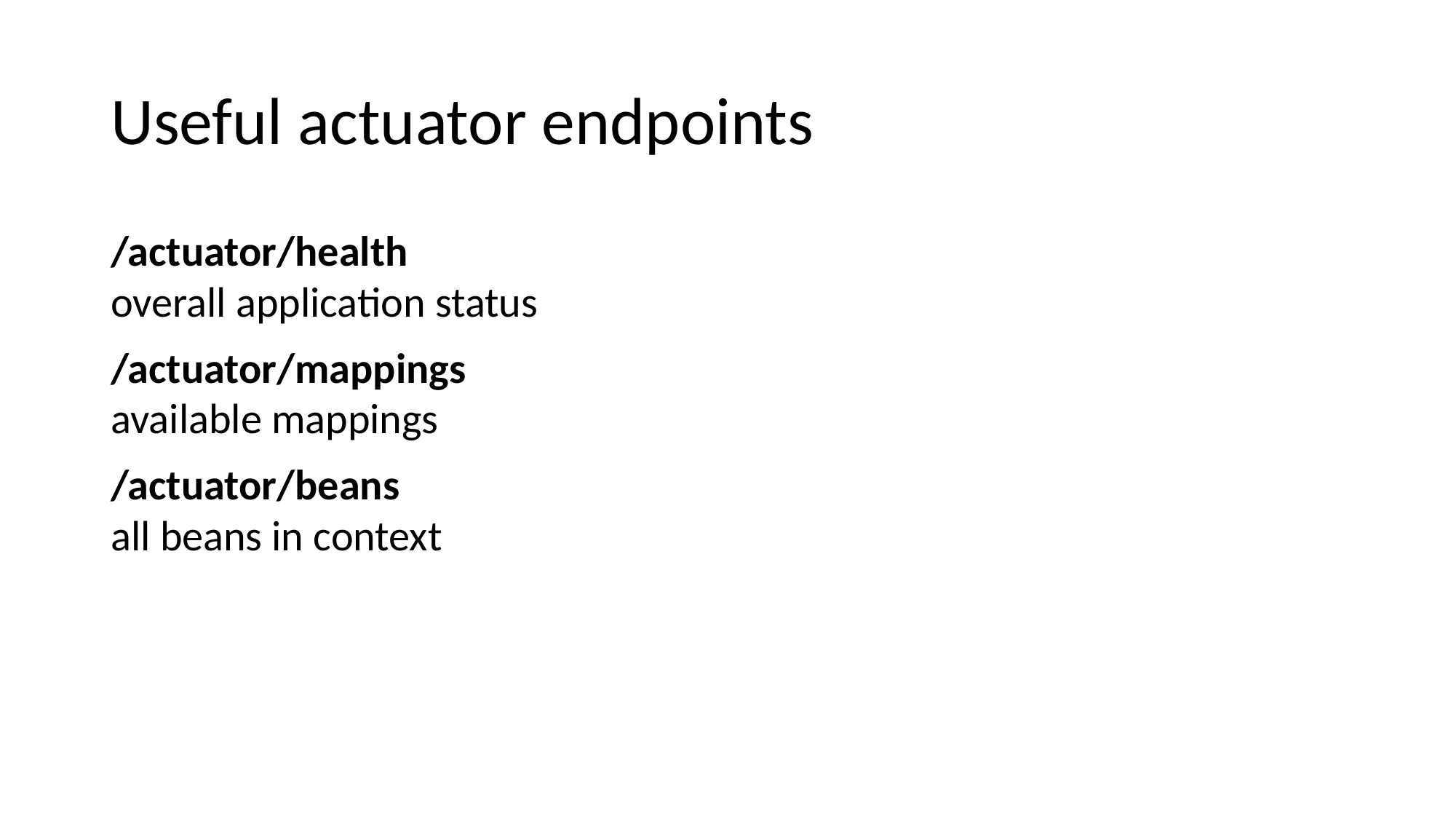

Useful actuator endpoints
/actuator/health
overall application status
/actuator/mappings
available mappings
/actuator/beans
all beans in context